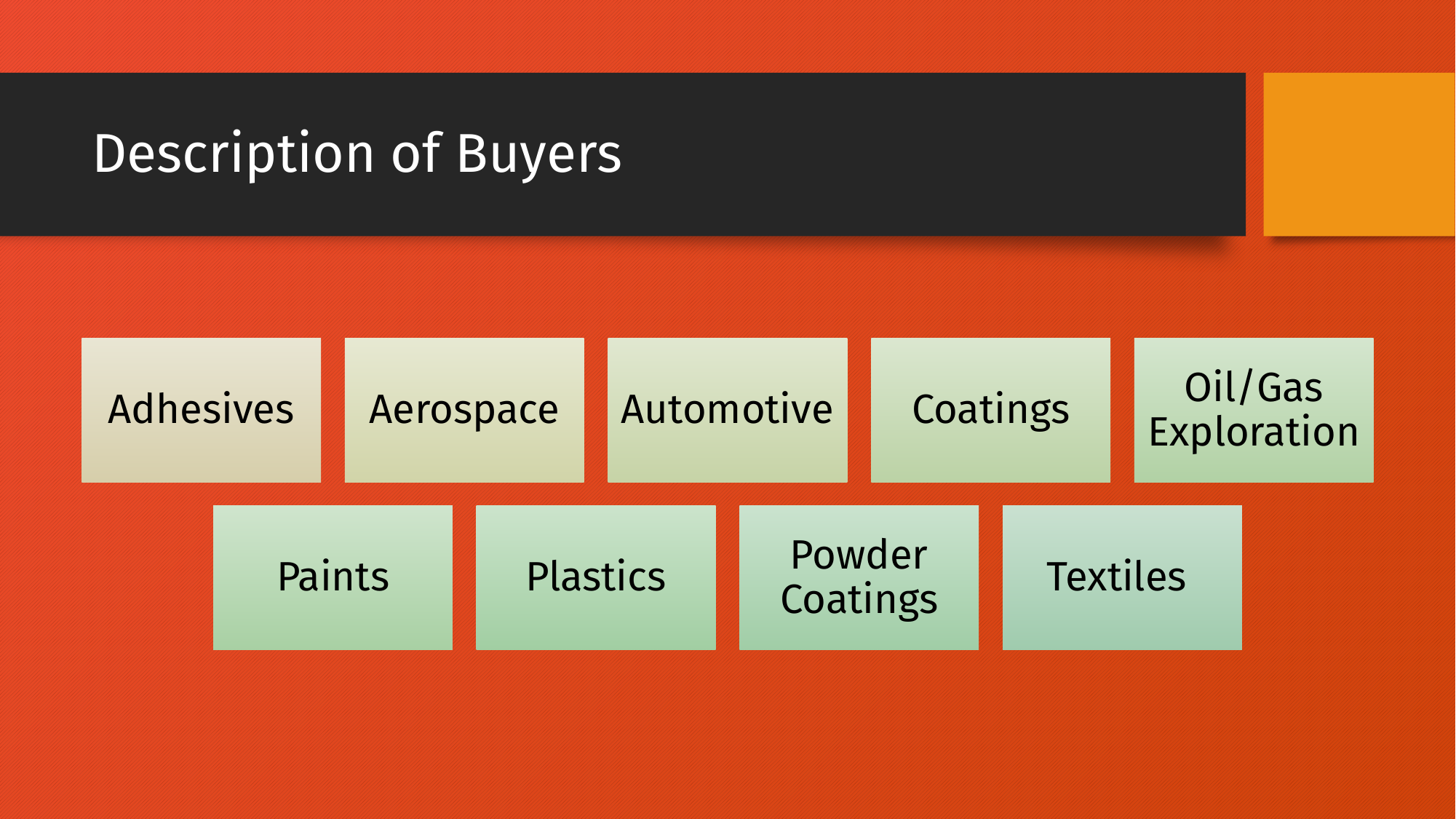

# Description of Buyers
Adhesives
Aerospace
Automotive
Coatings
Oil/Gas Exploration
Paints
Plastics
Powder Coatings
Textiles